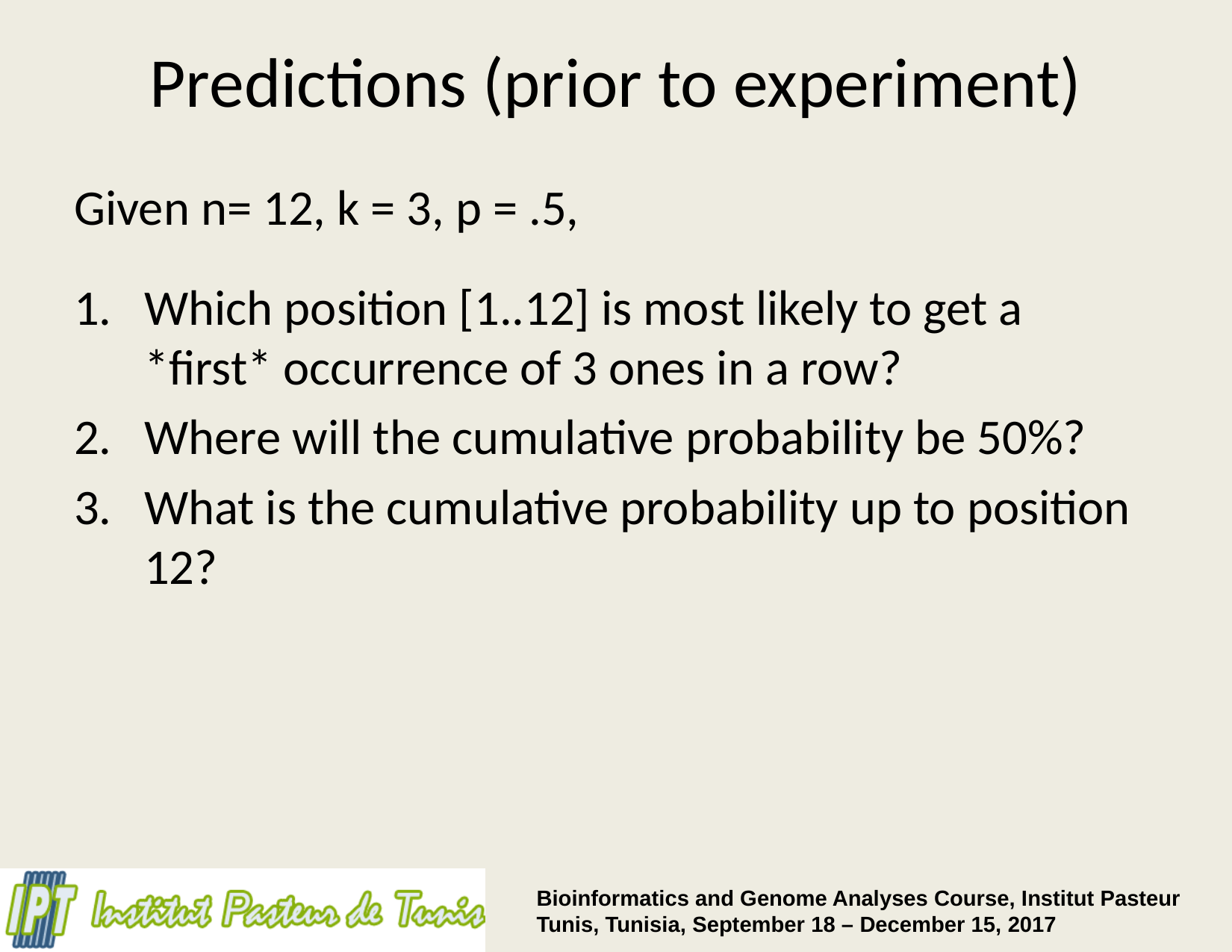

# Predictions (prior to experiment)
Given n= 12, k = 3, p = .5,

Which position [1..12] is most likely to get a *first* occurrence of 3 ones in a row?
Where will the cumulative probability be 50%?
What is the cumulative probability up to position 12?